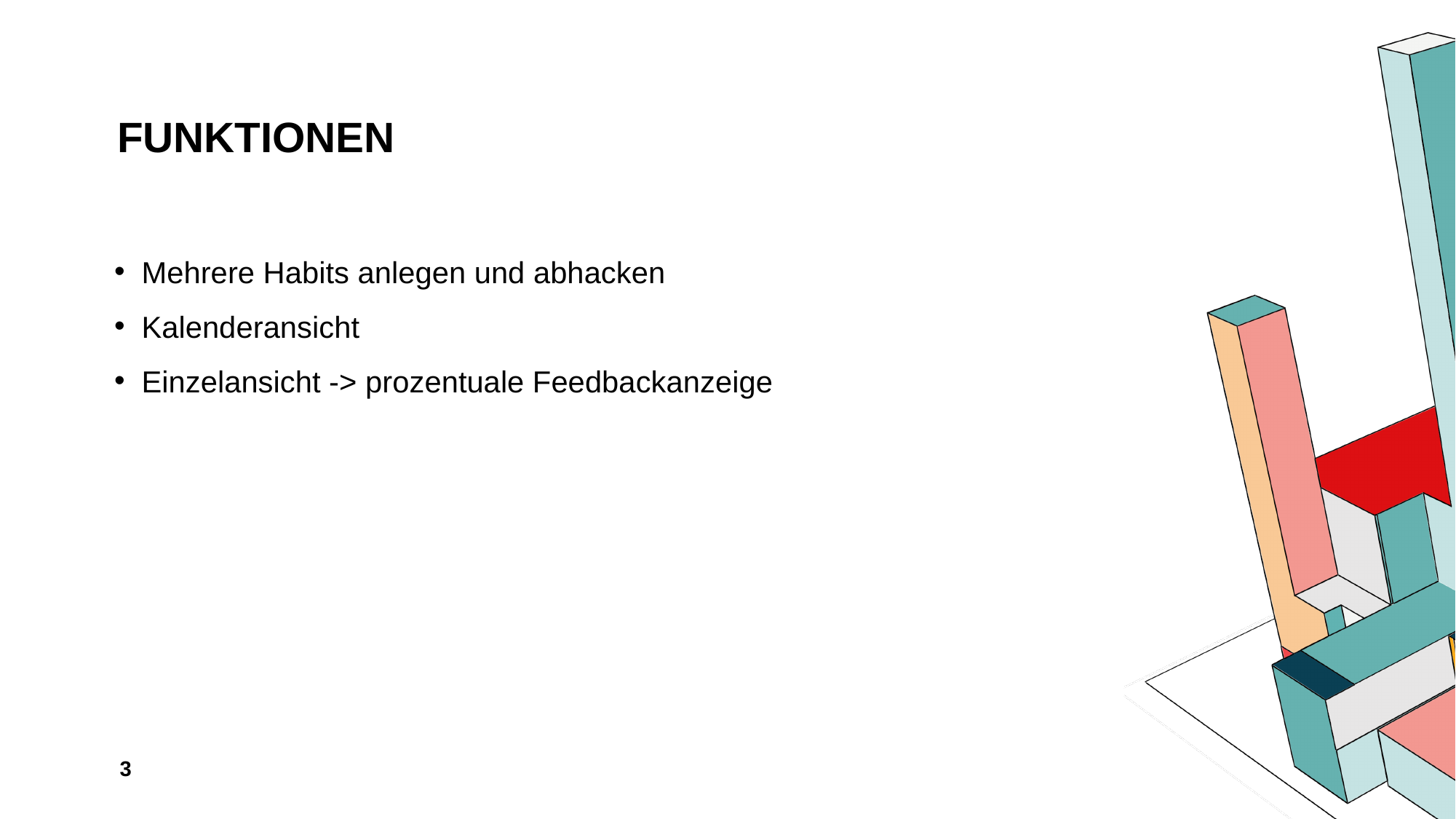

# Funktionen
Mehrere Habits anlegen und abhacken
Kalenderansicht
Einzelansicht -> prozentuale Feedbackanzeige

3